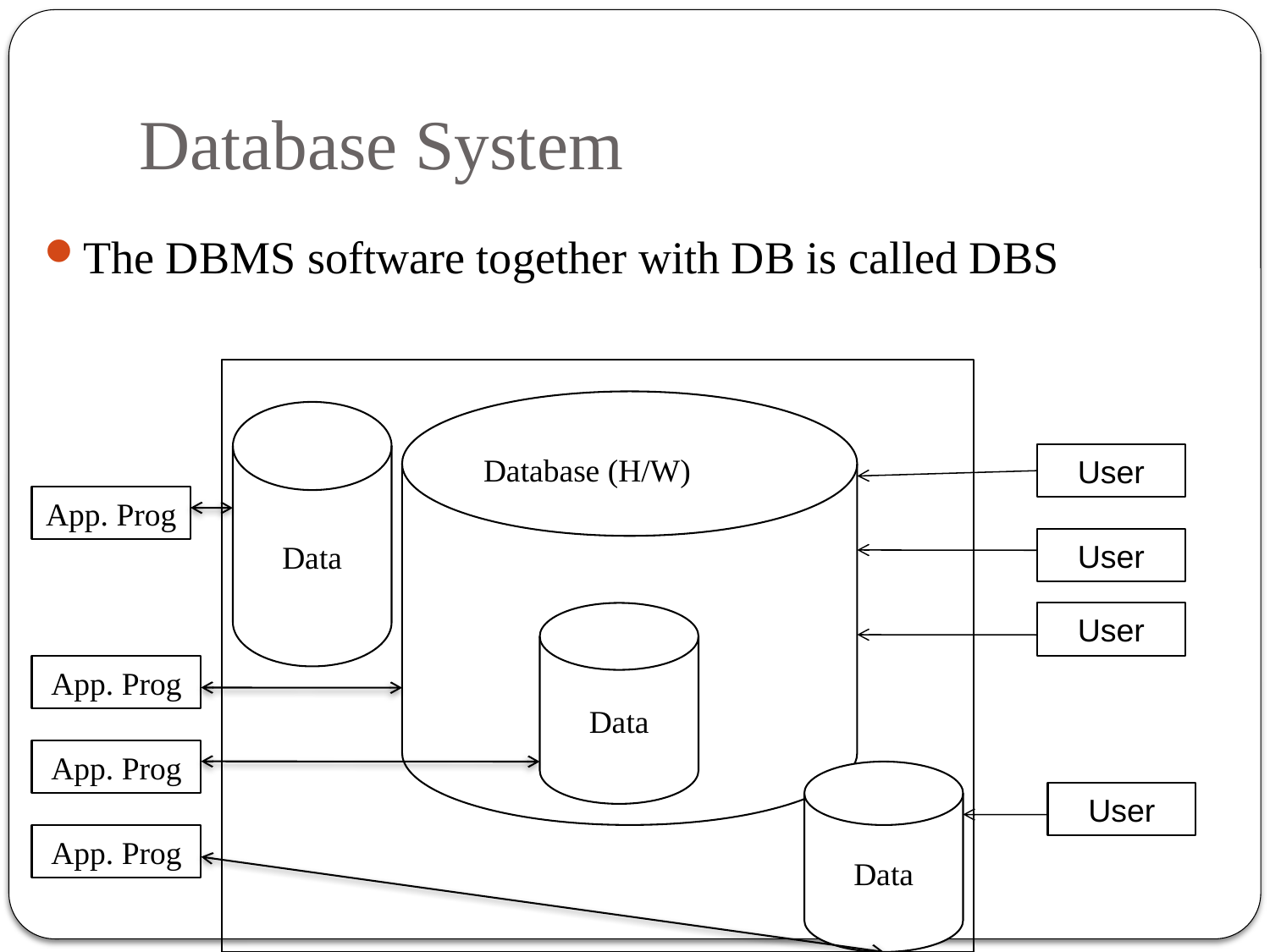

# Database System
The DBMS software together with DB is called DBS

Data
Database (H/W)
User
App. Prog
User
Data
User

App. Prog

App. Prog

Data
User

App. Prog